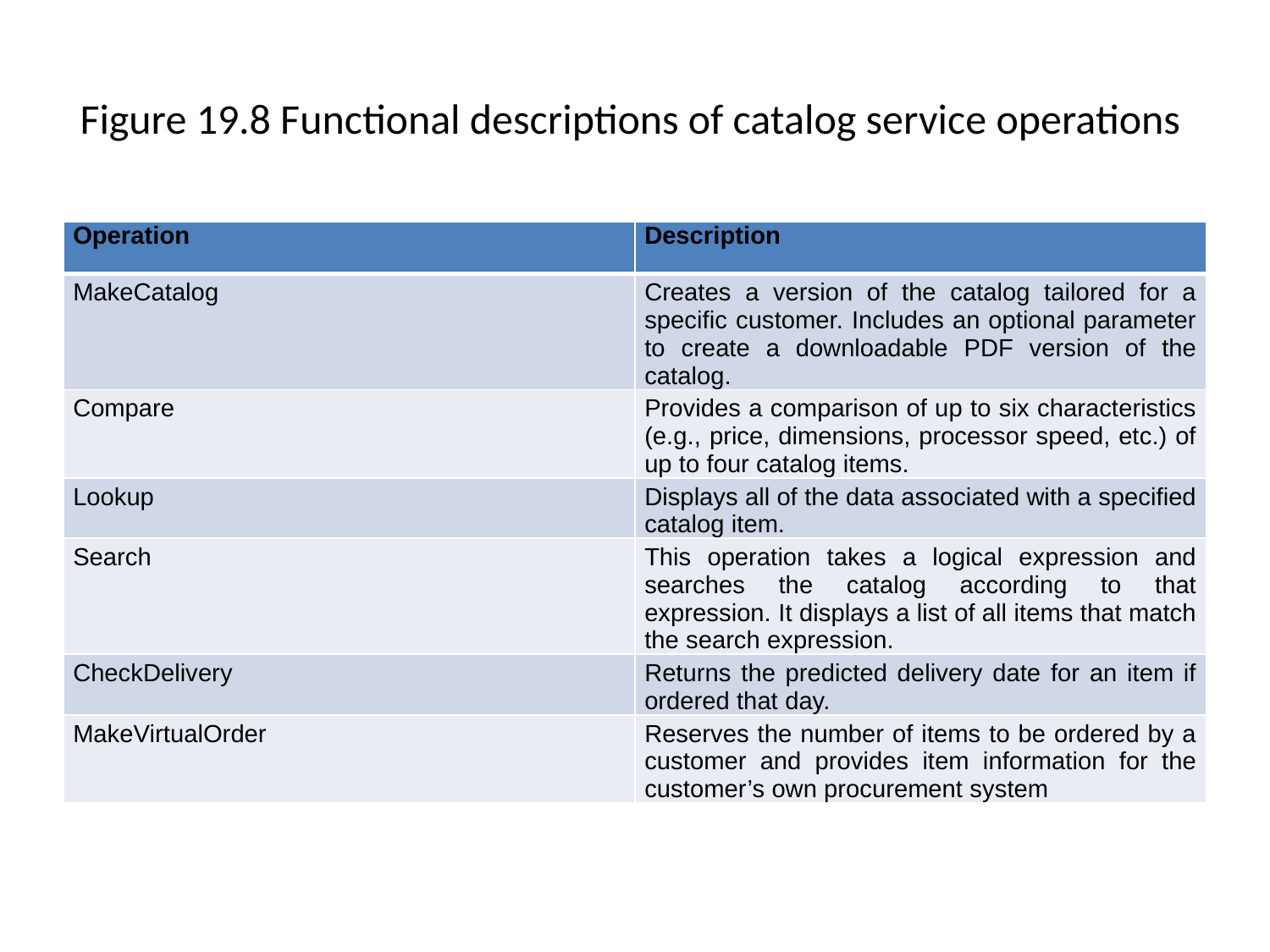

# Figure 19.8 Functional descriptions of catalog service operations
| Operation | Description |
| --- | --- |
| MakeCatalog | Creates a version of the catalog tailored for a specific customer. Includes an optional parameter to create a downloadable PDF version of the catalog. |
| Compare | Provides a comparison of up to six characteristics (e.g., price, dimensions, processor speed, etc.) of up to four catalog items. |
| Lookup | Displays all of the data associated with a specified catalog item. |
| Search | This operation takes a logical expression and searches the catalog according to that expression. It displays a list of all items that match the search expression. |
| CheckDelivery | Returns the predicted delivery date for an item if ordered that day. |
| MakeVirtualOrder | Reserves the number of items to be ordered by a customer and provides item information for the customer’s own procurement system |